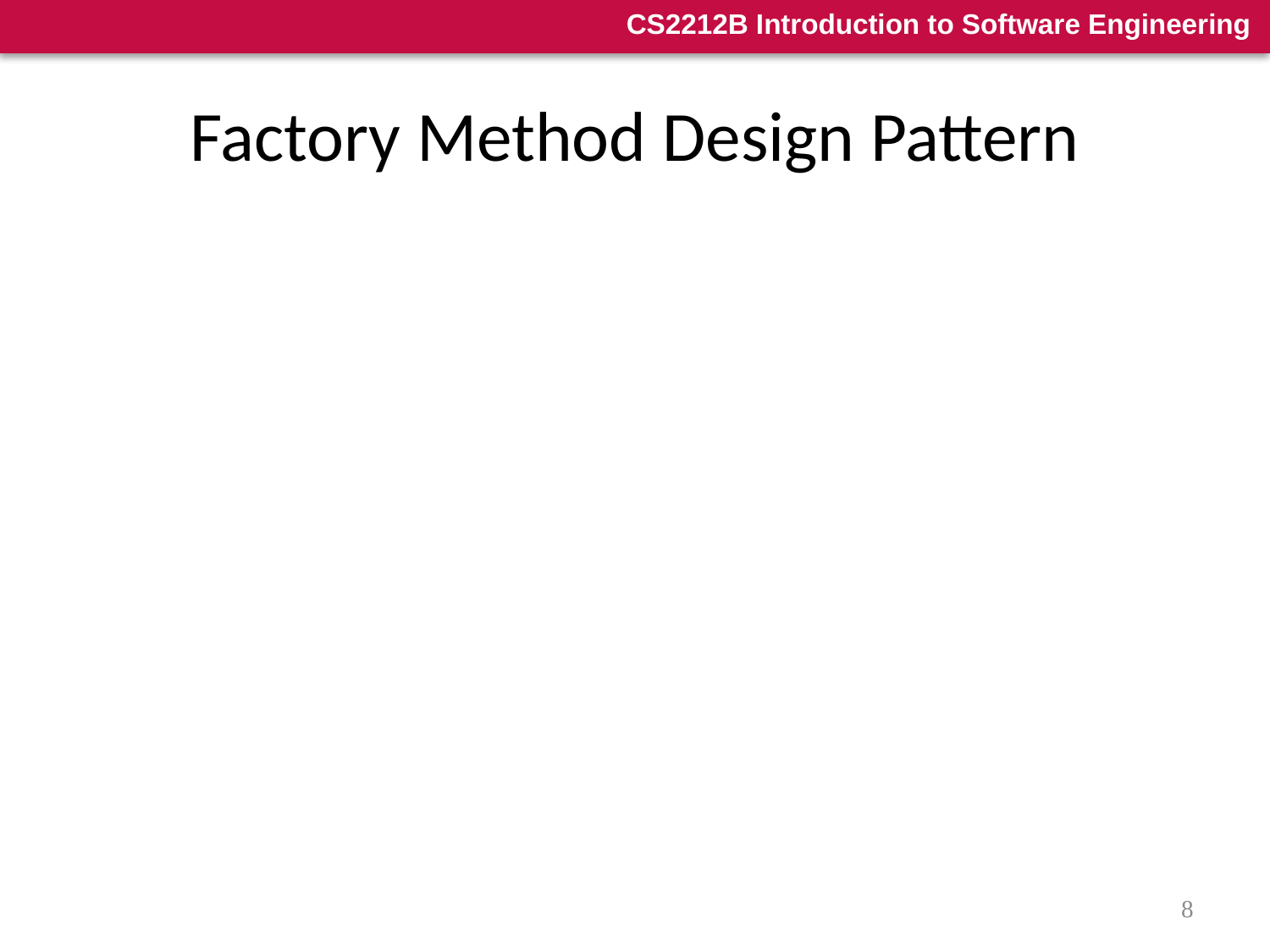

# Factory Method Design Pattern

When constructing objects from classes, we use the “constructor" of the corresponding class. However, there are cases where we do not want the client code to know what kind of objects will be built.

The design pattern is designed to allow us to define an interface (in this example the interface is the FactoryMethod method), in a class (in the example is the Creator class) that can be used to construct objects. However, what kind of objects will ultimately be constructed is defined by the type of classes that will be applied to the FactoryMethod Interface. This option can be done in a transparent way in the client code, so the client code does not need to know in advance the names of the classes (e.g. of a library that we do not want to reveal its details). For example, the client code may know a particular Creator class (e.g. ConcreteCtreatorX that is sub-class of the abstract class Creator), but the FactoryMethod method in this particular class can construct objects that the client code does not need to know their type. Essentially, the pattern leaves sub-classes of the Creator class to decide what objects will eventually be made

8